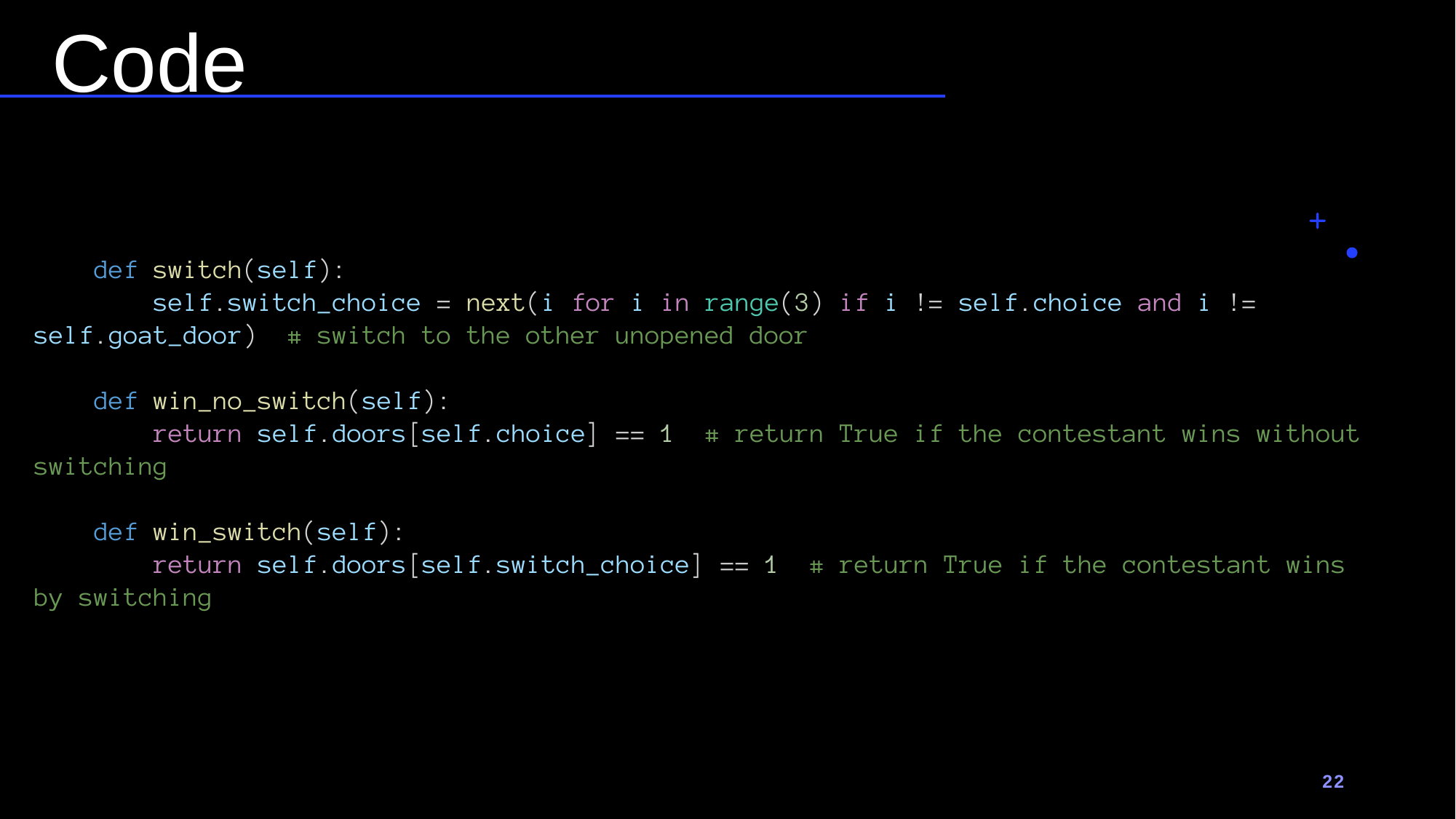

# Code
    def switch(self):
        self.switch_choice = next(i for i in range(3) if i != self.choice and i != self.goat_door)  # switch to the other unopened door
    def win_no_switch(self):
        return self.doors[self.choice] == 1  # return True if the contestant wins without switching
    def win_switch(self):
        return self.doors[self.switch_choice] == 1  # return True if the contestant wins by switching

22